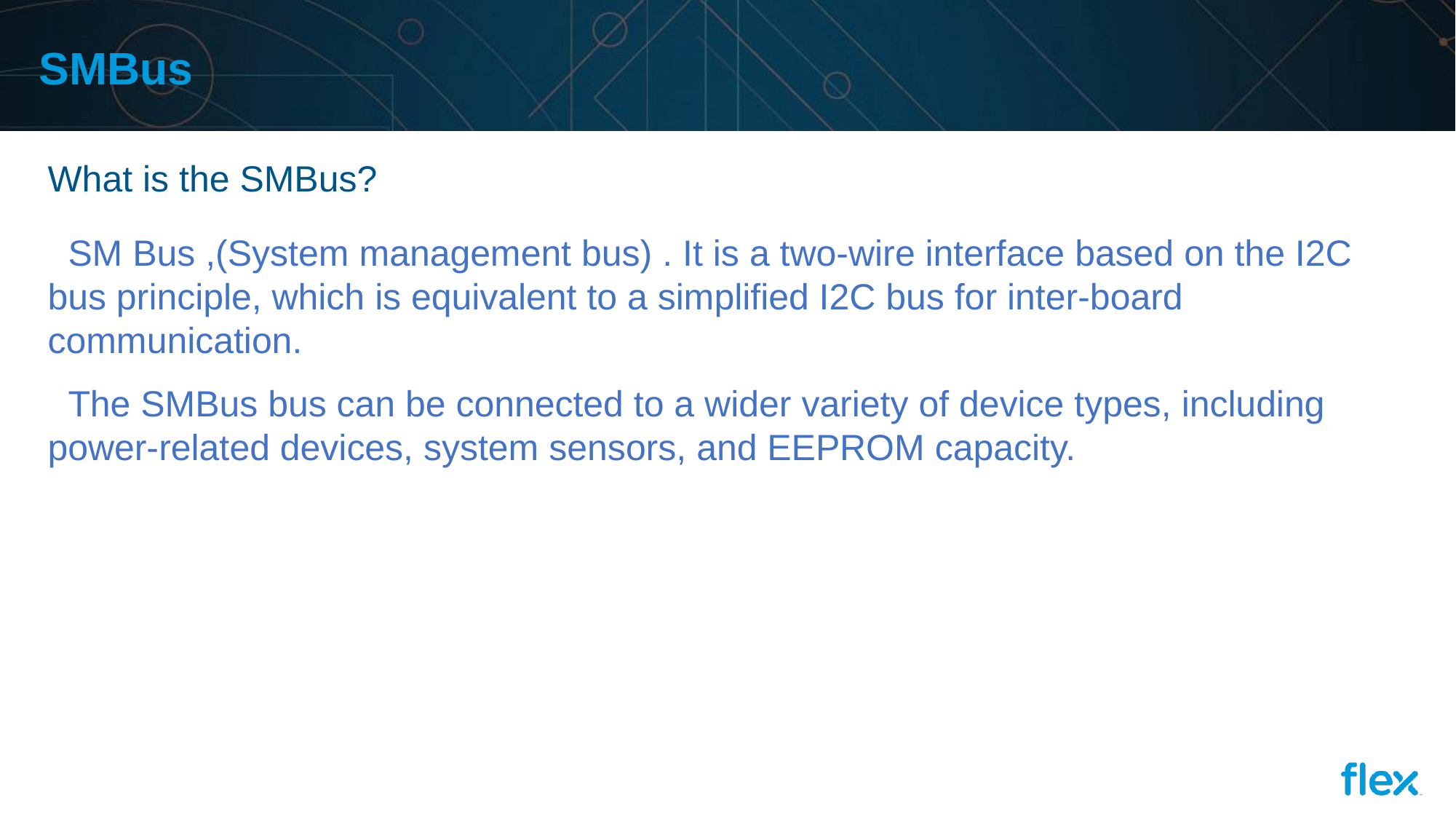

# SMBus
What is the SMBus?
  SM Bus ,(System management bus) . It is a two-wire interface based on the I2C bus principle, which is equivalent to a simplified I2C bus for inter-board communication.
  The SMBus bus can be connected to a wider variety of device types, including power-related devices, system sensors, and EEPROM capacity.